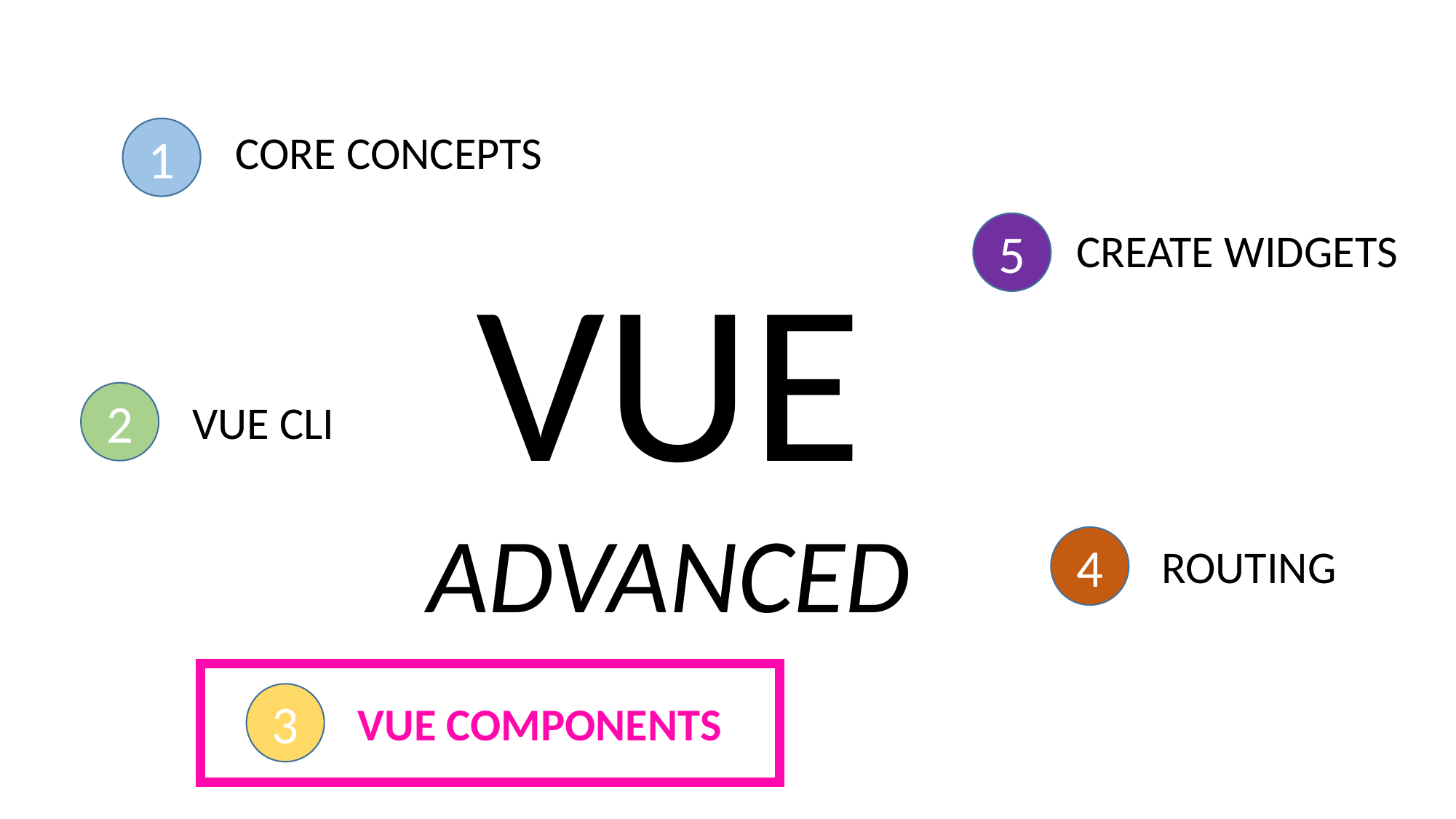

1
CORE CONCEPTS
5
CREATE WIDGETS
VUE
ADVANCED
2
VUE CLI
4
ROUTING

3
VUE COMPONENTS